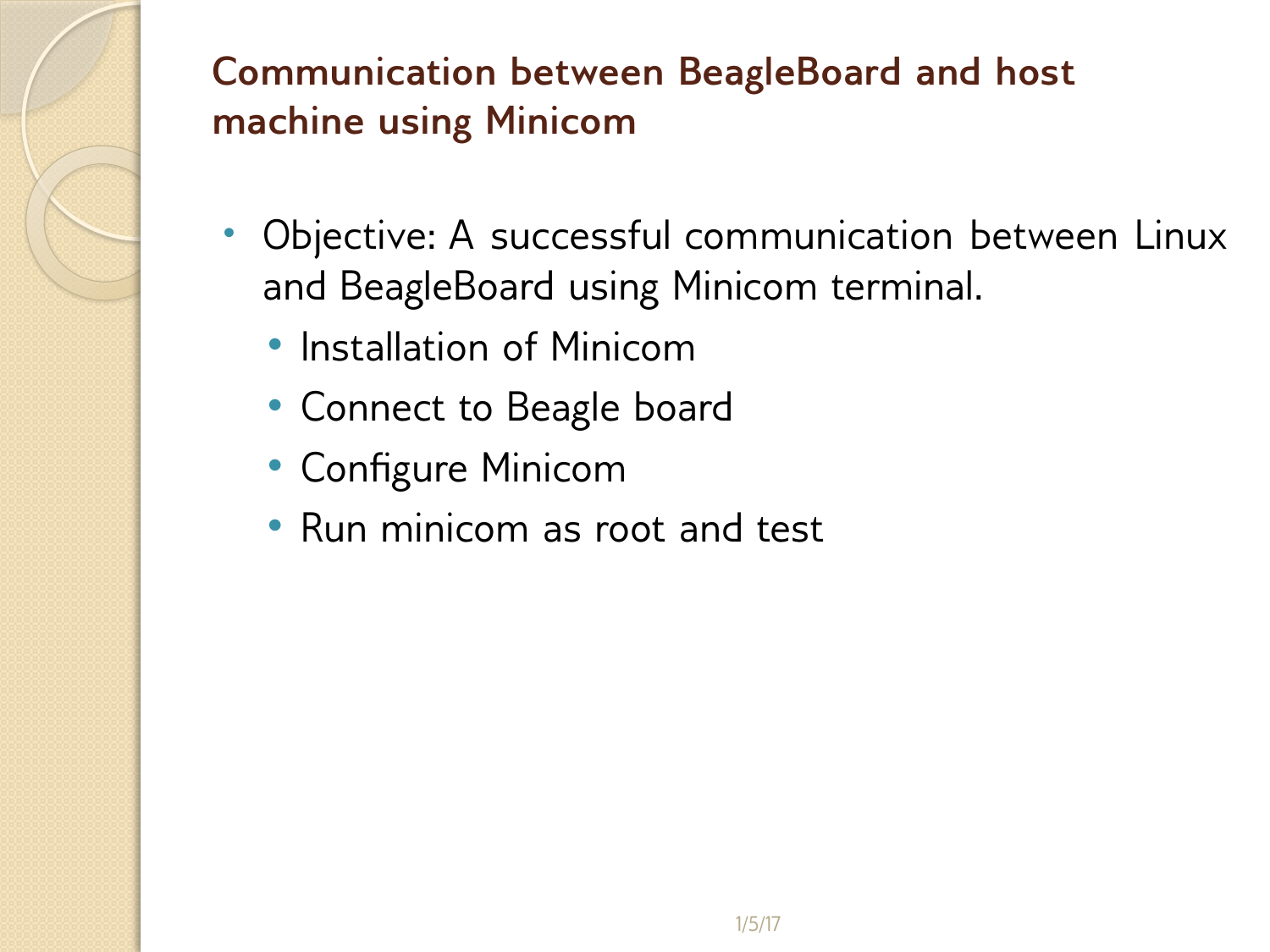

# Communication between BeagleBoard and host machine using Minicom
Objective: A successful communication between Linux and BeagleBoard using Minicom terminal.
Installation of Minicom
Connect to Beagle board
Configure Minicom
Run minicom as root and test

1/5/17